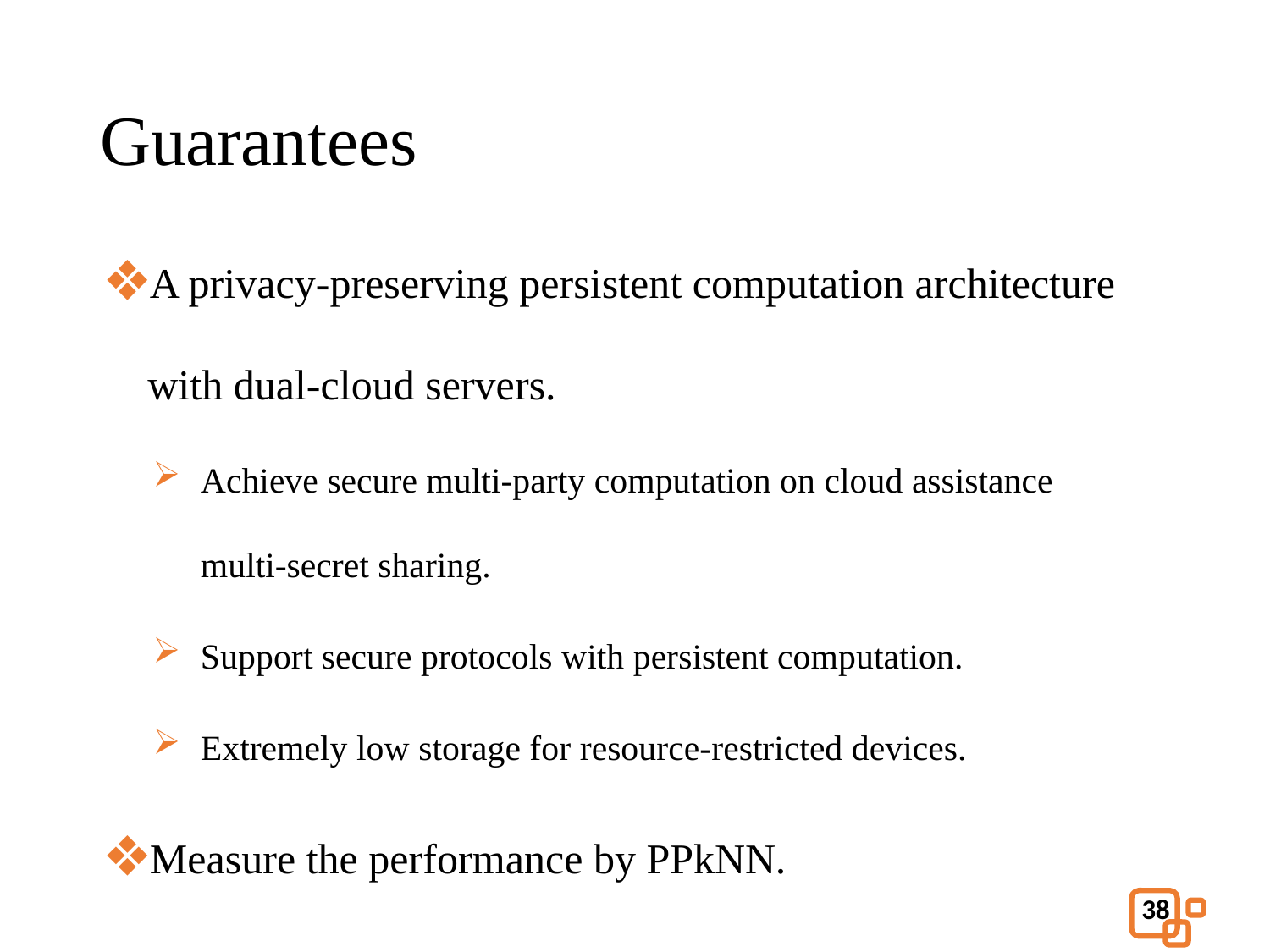

# Guarantees
A privacy-preserving persistent computation architecture with dual-cloud servers.
Achieve secure multi-party computation on cloud assistance multi-secret sharing.
Support secure protocols with persistent computation.
Extremely low storage for resource-restricted devices.
Measure the performance by PPkNN.